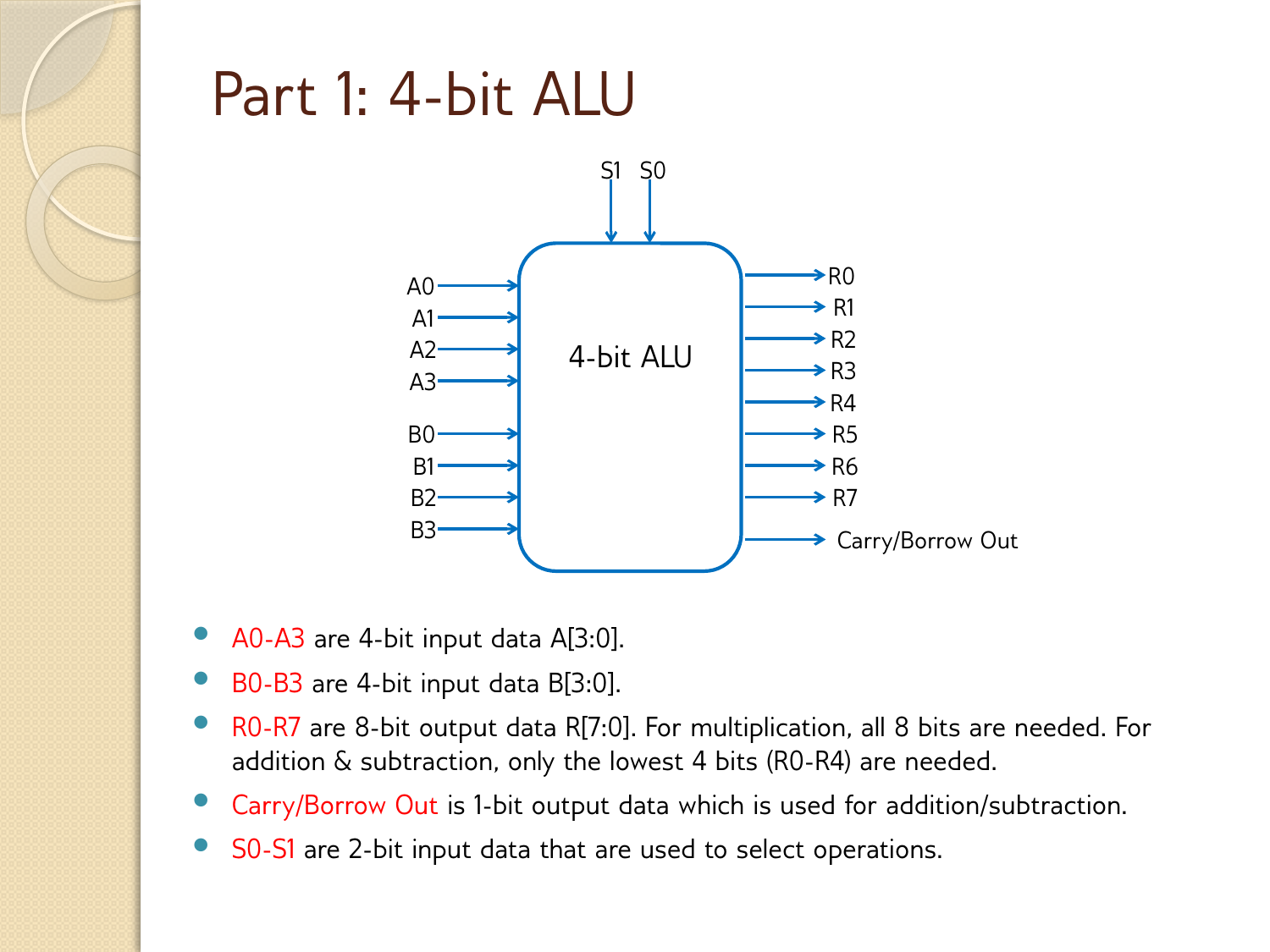

# Part 1: 4-bit ALU
S1
S0

R0
A0
R1
A1
R2
A2
4-bit ALU
R3
A3
R4
R5
B0
B1
R6
B2
R7
B3
Carry/Borrow Out
A0-A3 are 4-bit input data A[3:0].
B0-B3 are 4-bit input data B[3:0].
R0-R7 are 8-bit output data R[7:0]. For multiplication, all 8 bits are needed. For addition & subtraction, only the lowest 4 bits (R0-R4) are needed.
Carry/Borrow Out is 1-bit output data which is used for addition/subtraction.
S0-S1 are 2-bit input data that are used to select operations.